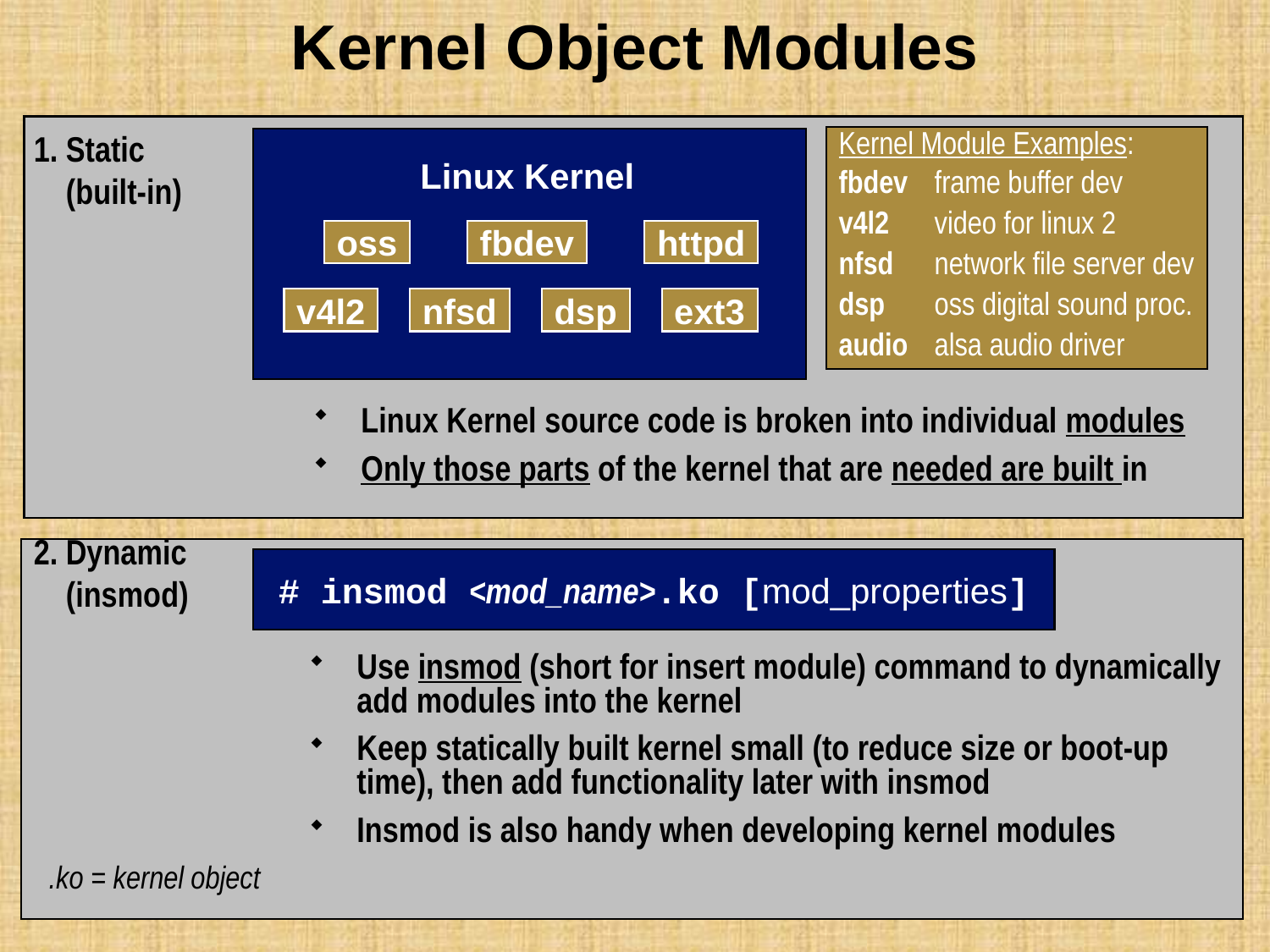

# Kernel Object Modules

1.	Static
(built-in)

2.	Dynamic
(insmod)
Kernel Module Examples:
fbdev	frame buffer dev
v4l2	video for linux 2
nfsd	network file server dev
dsp	oss digital sound proc.
audio	alsa audio driver

Linux Kernel
oss
fbdev
httpd
v4l2
nfsd
dsp
ext3
Linux Kernel source code is broken into individual modules
Only those parts of the kernel that are needed are built in

# insmod <mod_name>.ko [mod_properties]
Use insmod (short for insert module) command to dynamically add modules into the kernel
Keep statically built kernel small (to reduce size or boot-up time), then add functionality later with insmod
Insmod is also handy when developing kernel modules
.ko = kernel object